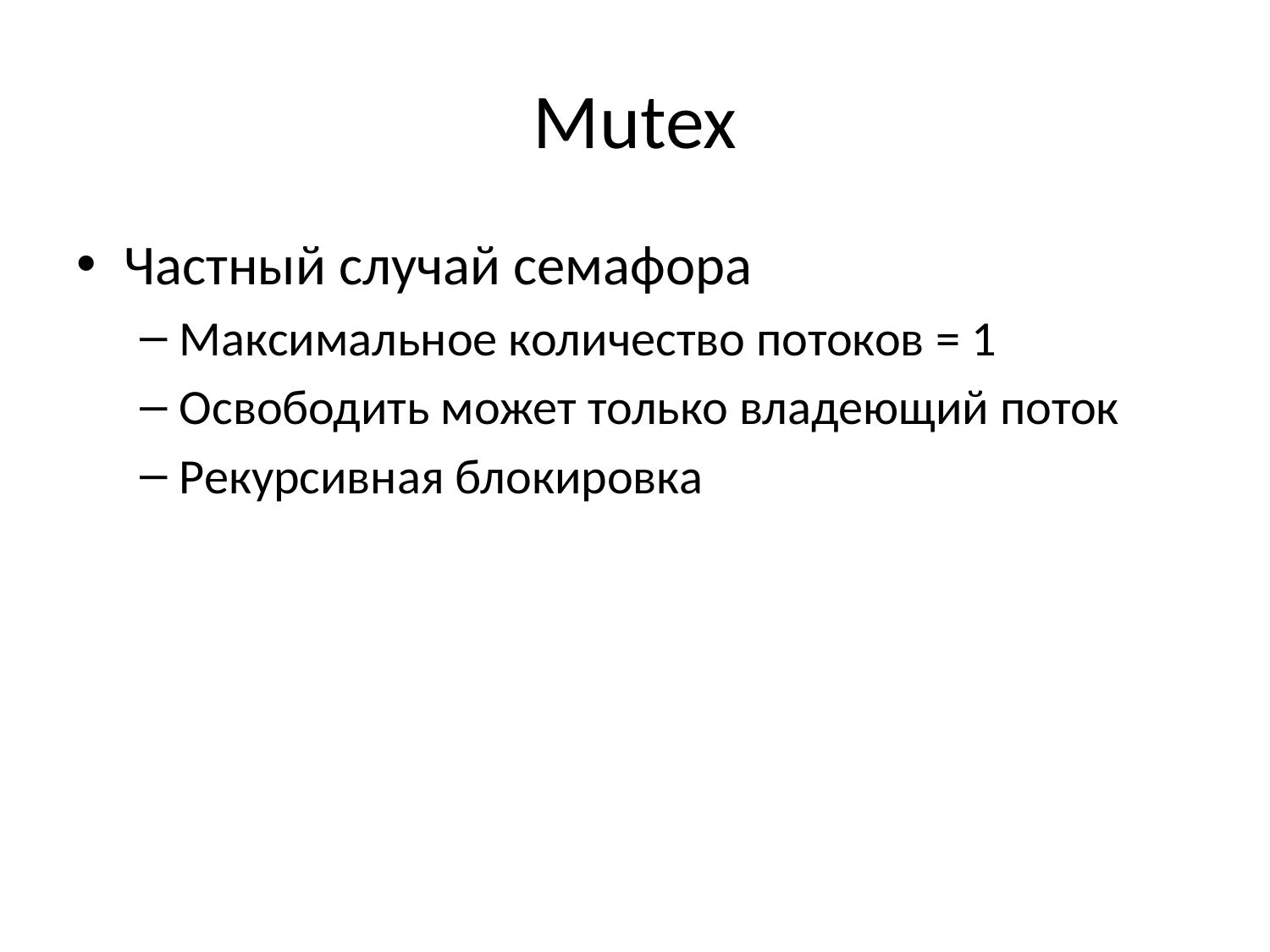

# Mutex
Частный случай семафора
Максимальное количество потоков = 1
Освободить может только владеющий поток
Рекурсивная блокировка